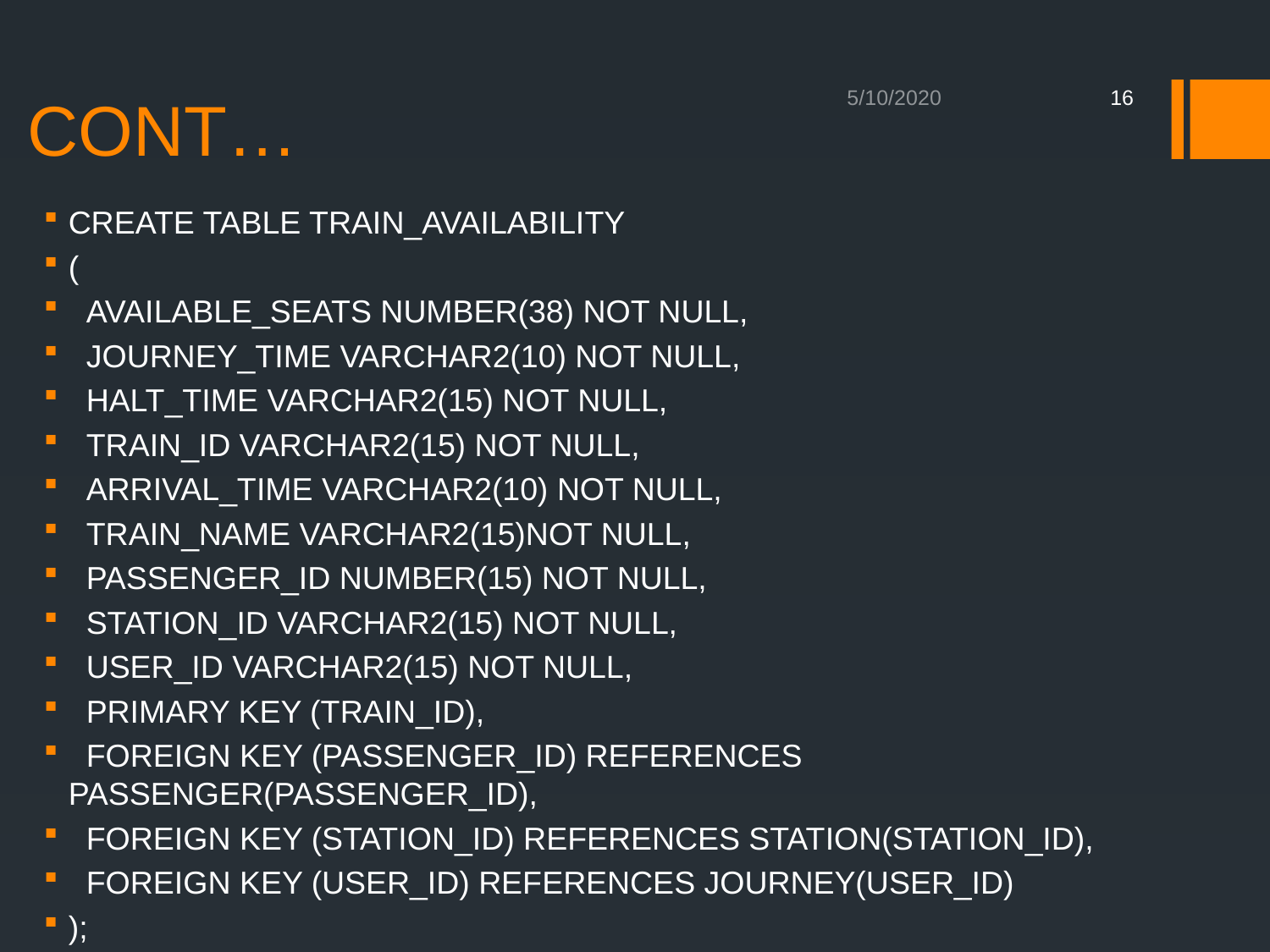

# CONT…
5/10/2020
16

CREATE TABLE TRAIN_AVAILABILITY
(
  AVAILABLE_SEATS NUMBER(38) NOT NULL,
  JOURNEY_TIME VARCHAR2(10) NOT NULL,
  HALT_TIME VARCHAR2(15) NOT NULL,
  TRAIN_ID VARCHAR2(15) NOT NULL,
  ARRIVAL_TIME VARCHAR2(10) NOT NULL,
  TRAIN_NAME VARCHAR2(15)NOT NULL,
  PASSENGER_ID NUMBER(15) NOT NULL,
  STATION_ID VARCHAR2(15) NOT NULL,
  USER_ID VARCHAR2(15) NOT NULL,
  PRIMARY KEY (TRAIN_ID),
  FOREIGN KEY (PASSENGER_ID) REFERENCES PASSENGER(PASSENGER_ID),
  FOREIGN KEY (STATION_ID) REFERENCES STATION(STATION_ID),
  FOREIGN KEY (USER_ID) REFERENCES JOURNEY(USER_ID)
);